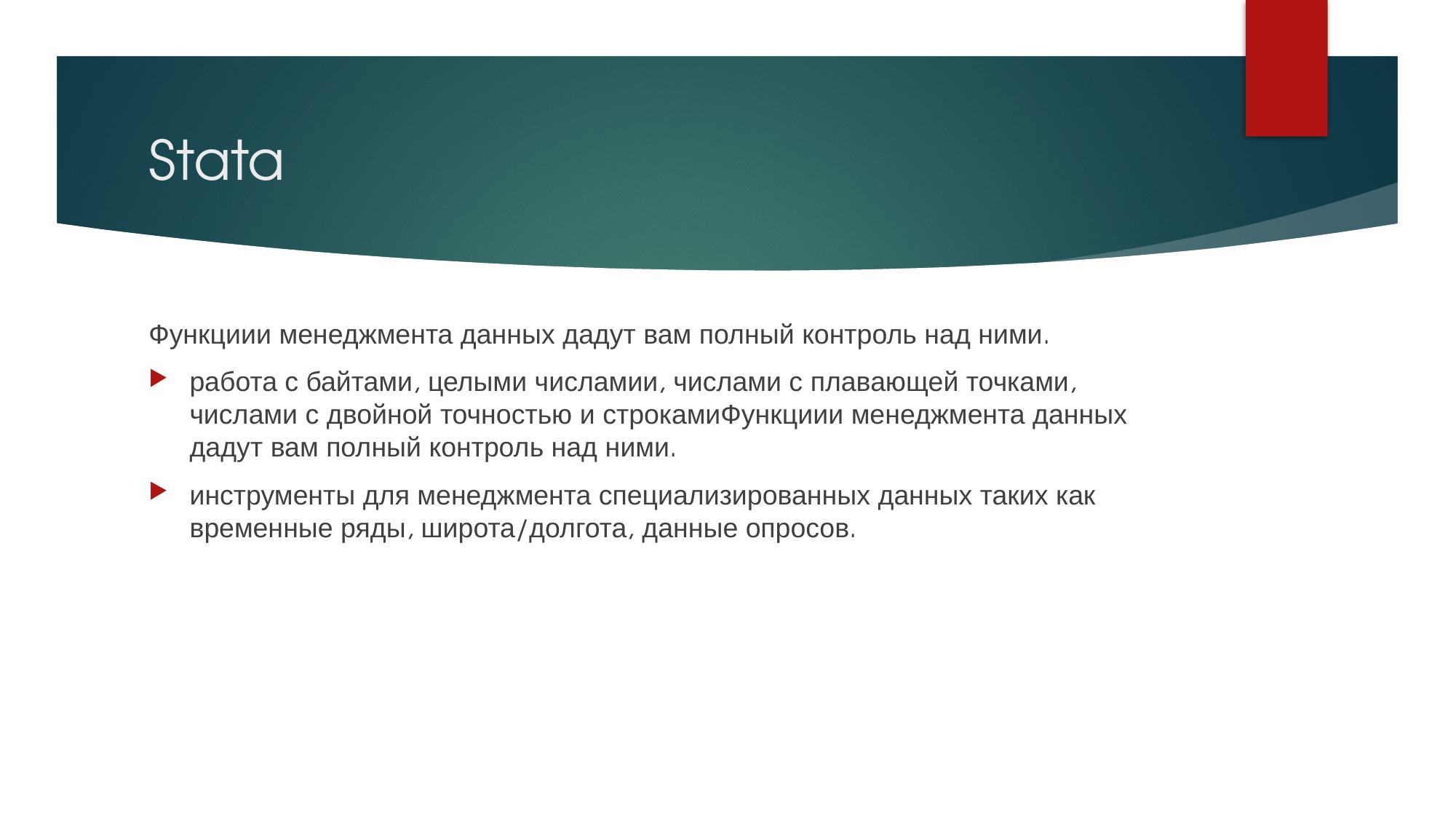

# Stata
Функциии менеджмента данных дадут вам полный контроль над ними.
работа с байтами, целыми числамии, числами с плавающей точками, числами с двойной точностью и строкамиФункциии менеджмента данных дадут вам полный контроль над ними.
инструменты для менеджмента специализированных данных таких как временные ряды, широта/долгота, данные опросов.